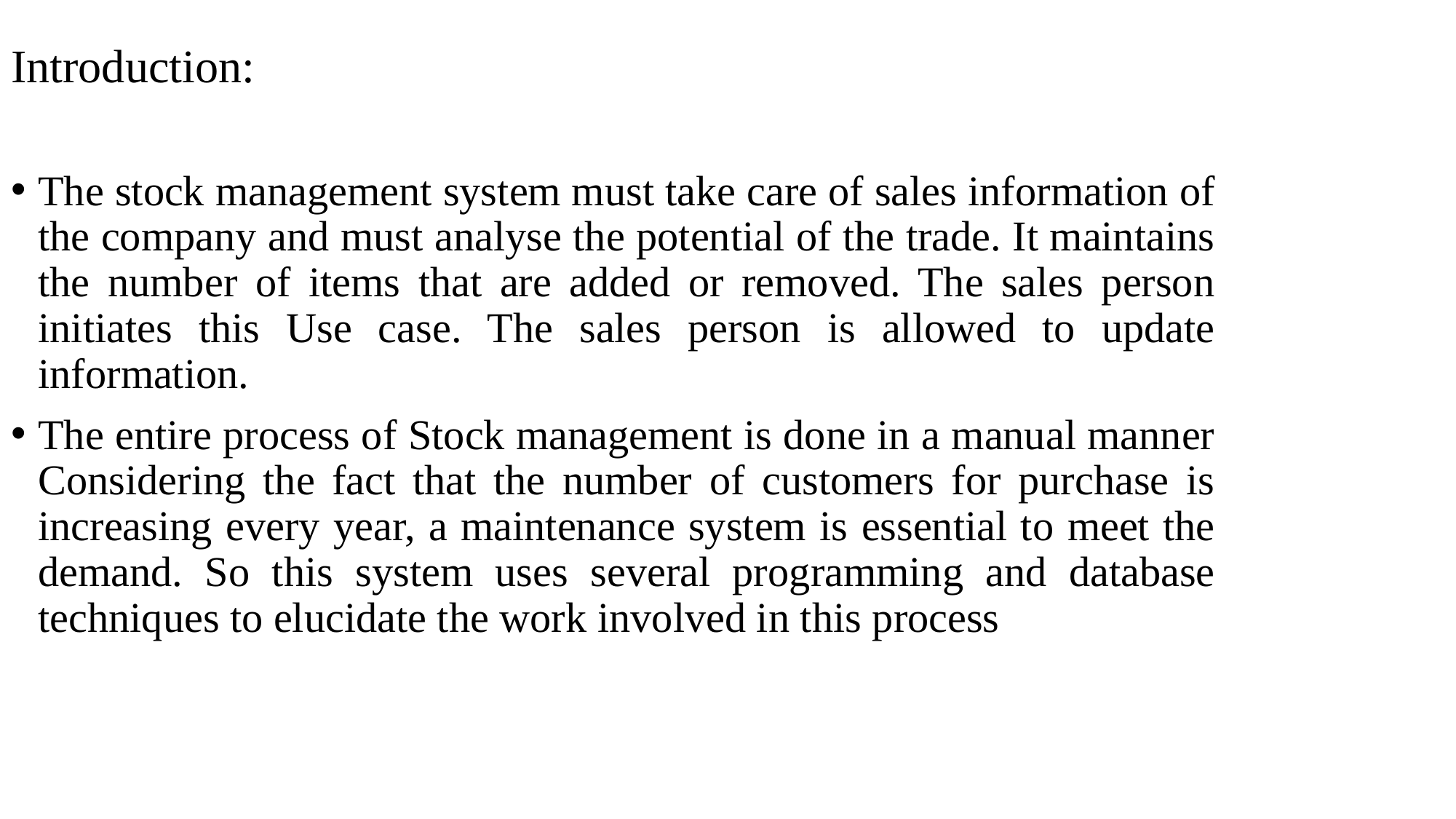

# Introduction:
The stock management system must take care of sales information of the company and must analyse the potential of the trade. It maintains the number of items that are added or removed. The sales person initiates this Use case. The sales person is allowed to update information.
The entire process of Stock management is done in a manual manner Considering the fact that the number of customers for purchase is increasing every year, a maintenance system is essential to meet the demand. So this system uses several programming and database techniques to elucidate the work involved in this process